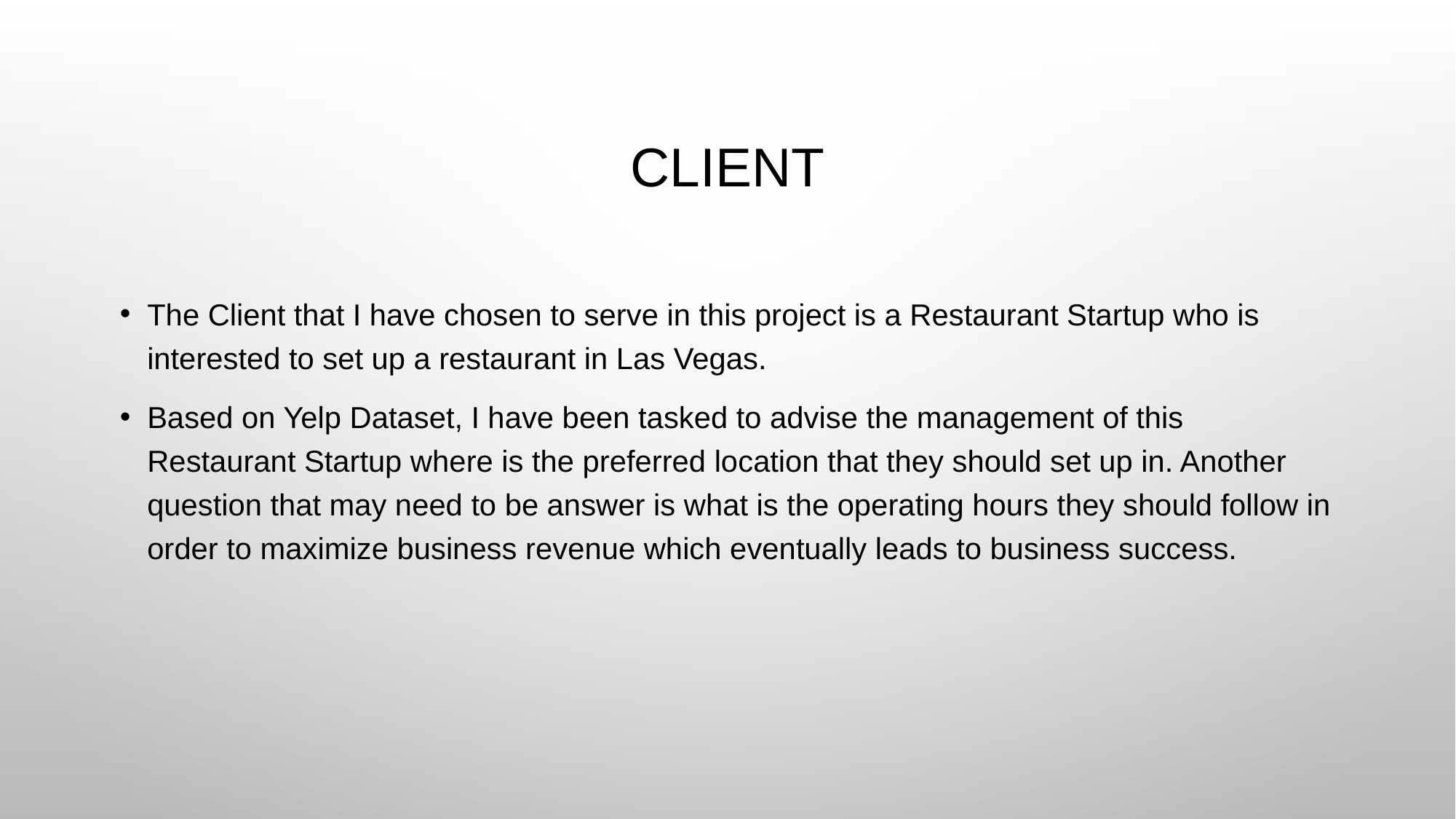

# Client
The Client that I have chosen to serve in this project is a Restaurant Startup who is interested to set up a restaurant in Las Vegas.
Based on Yelp Dataset, I have been tasked to advise the management of this Restaurant Startup where is the preferred location that they should set up in. Another question that may need to be answer is what is the operating hours they should follow in order to maximize business revenue which eventually leads to business success.